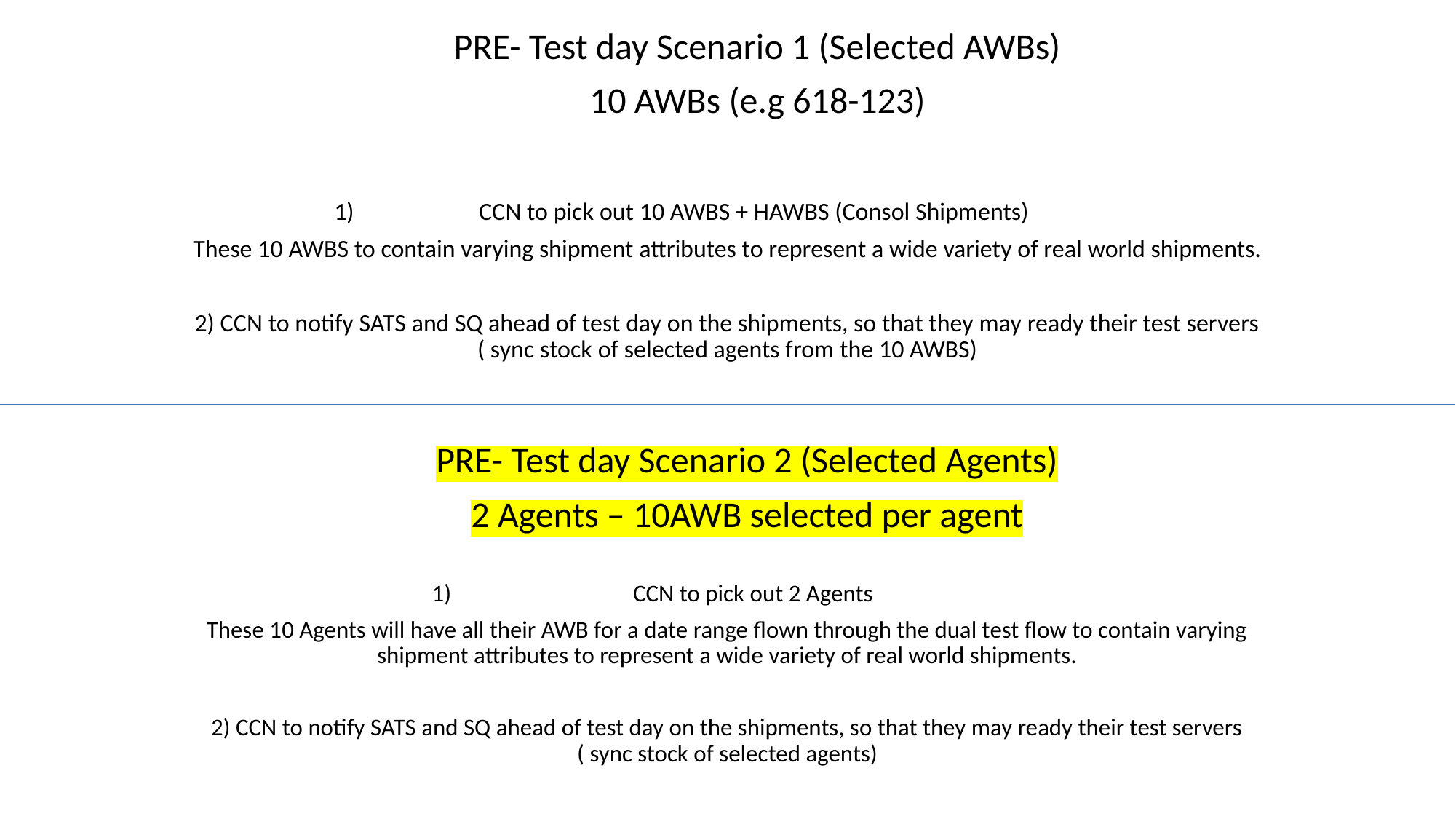

PRE- Test day Scenario 1 (Selected AWBs)
10 AWBs (e.g 618-123)
CCN to pick out 10 AWBS + HAWBS (Consol Shipments)
These 10 AWBS to contain varying shipment attributes to represent a wide variety of real world shipments.

2) CCN to notify SATS and SQ ahead of test day on the shipments, so that they may ready their test servers ( sync stock of selected agents from the 10 AWBS)
PRE- Test day Scenario 2 (Selected Agents)
2 Agents – 10AWB selected per agent
CCN to pick out 2 Agents
These 10 Agents will have all their AWB for a date range flown through the dual test flow to contain varying shipment attributes to represent a wide variety of real world shipments.

2) CCN to notify SATS and SQ ahead of test day on the shipments, so that they may ready their test servers ( sync stock of selected agents)